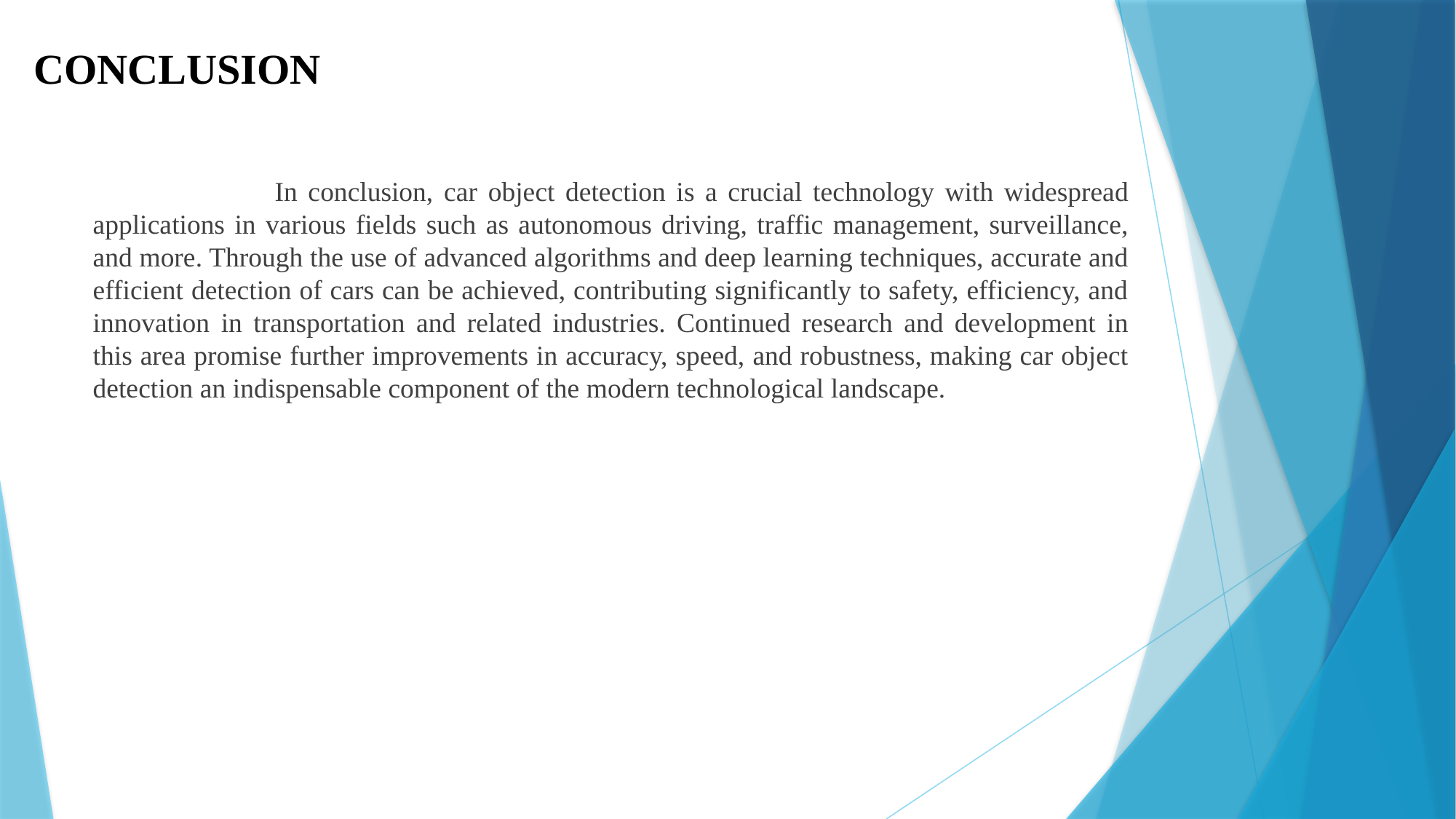

# CONCLUSION
                 In conclusion, car object detection is a crucial technology with widespread applications in various fields such as autonomous driving, traffic management, surveillance, and more. Through the use of advanced algorithms and deep learning techniques, accurate and efficient detection of cars can be achieved, contributing significantly to safety, efficiency, and innovation in transportation and related industries. Continued research and development in this area promise further improvements in accuracy, speed, and robustness, making car object detection an indispensable component of the modern technological landscape.